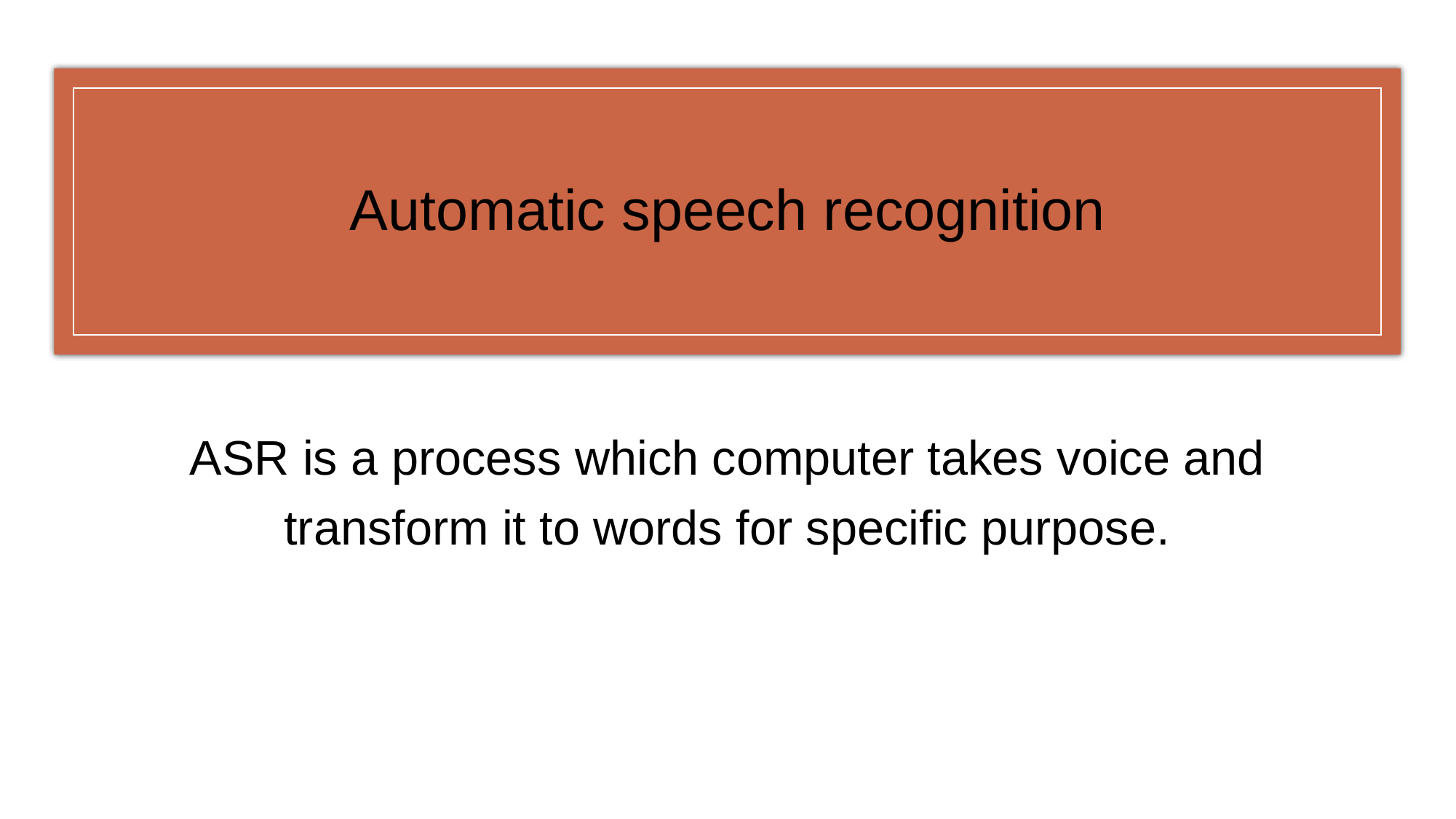

# Automatic speech recognition
ASR is a process which computer takes voice and transform it to words for specific purpose.